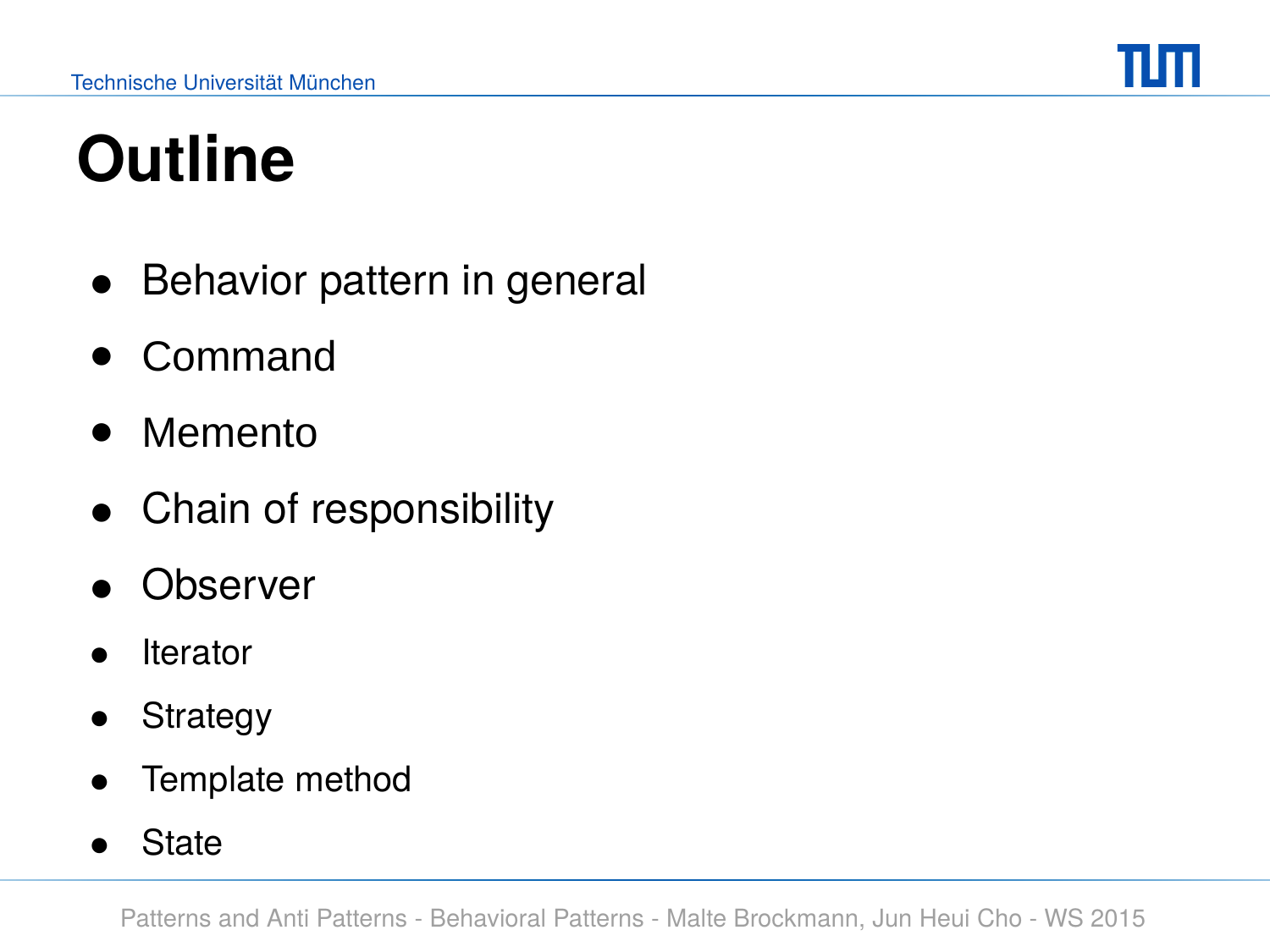

# Outline
Behavior pattern in general
Command
Memento
Chain of responsibility
Observer
Iterator
Strategy
Template method
State